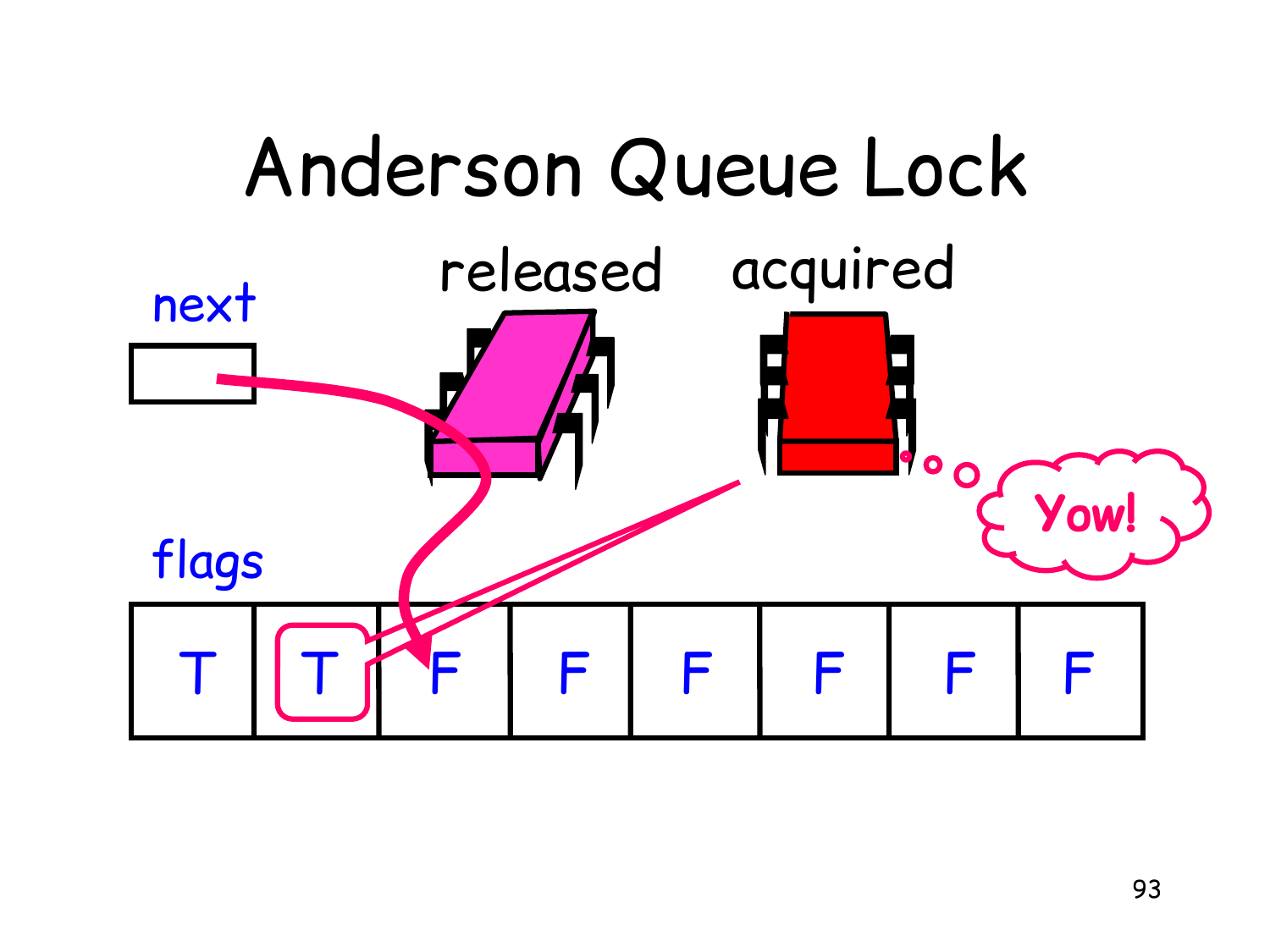

# Anderson Queue Lock
acquired

released

next

Yow!
flags

T
T
F
F
F
F
F
F
93